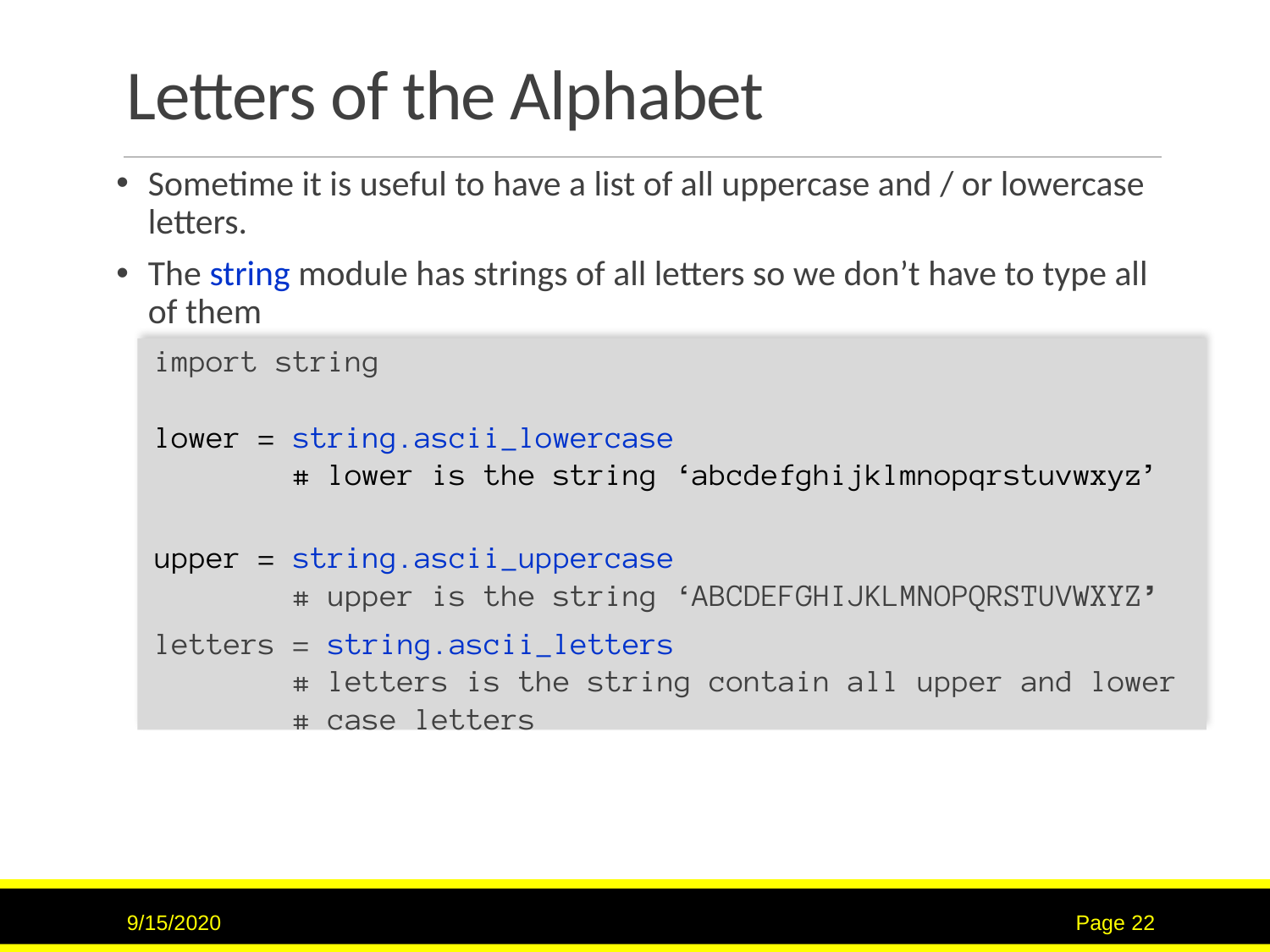

# Letters of the Alphabet
Sometime it is useful to have a list of all uppercase and / or lowercase letters.
The string module has strings of all letters so we don’t have to type all of them

 import string

 lower = string.ascii_lowercase
         # lower is the string ‘abcdefghijklmnopqrstuvwxyz’
 upper = string.ascii_uppercase
         # upper is the string ‘ABCDEFGHIJKLMNOPQRSTUVWXYZ’
 letters = string.ascii_letters
         # letters is the string contain all upper and lower
         # case letters
9/15/2020
Page 22